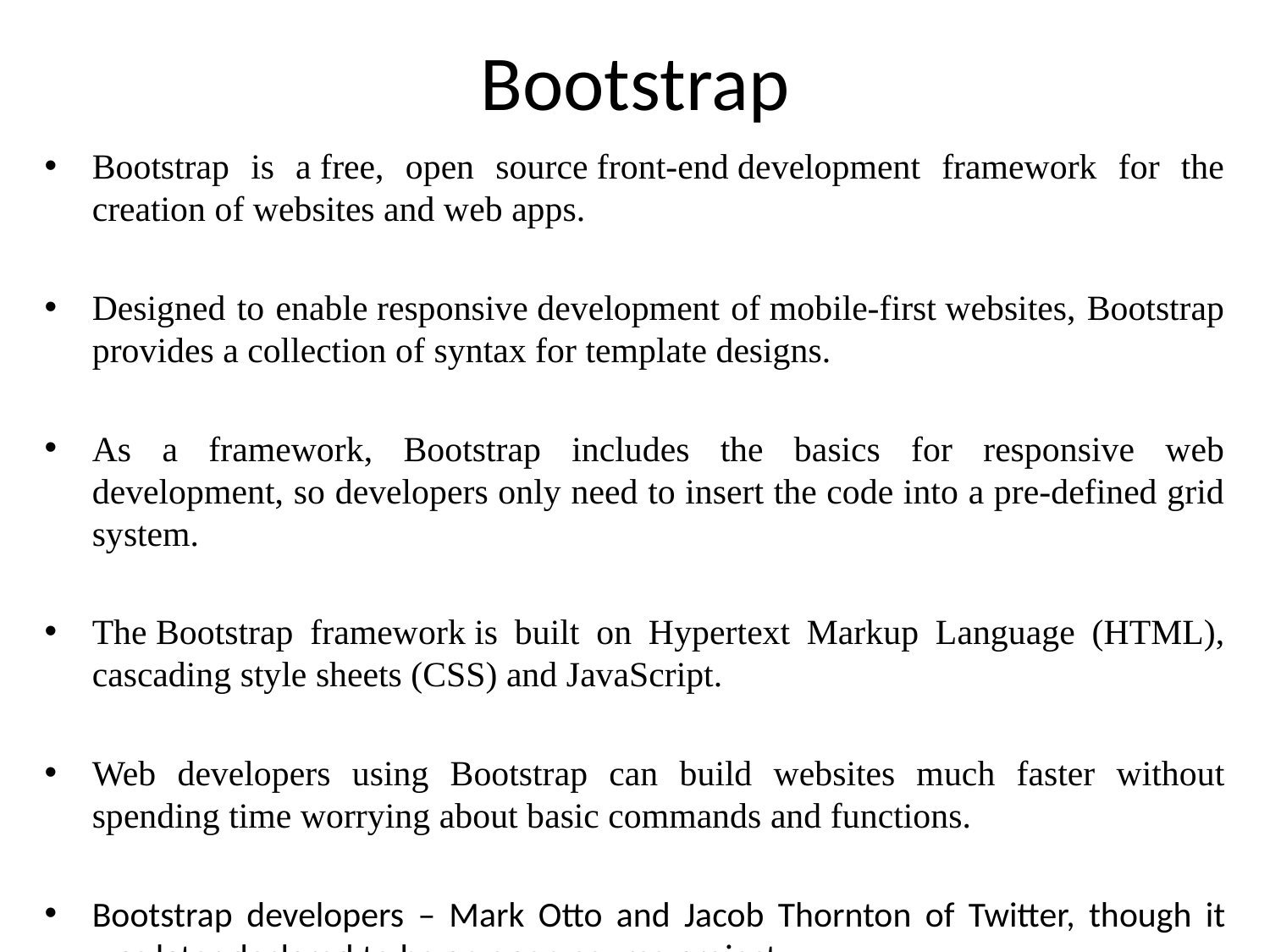

# Bootstrap
Bootstrap is a free, open source front-end development framework for the creation of websites and web apps.

Designed to enable responsive development of mobile-first websites, Bootstrap provides a collection of syntax for template designs.

As a framework, Bootstrap includes the basics for responsive web development, so developers only need to insert the code into a pre-defined grid system.

The Bootstrap framework is built on Hypertext Markup Language (HTML), cascading style sheets (CSS) and JavaScript.

Web developers using Bootstrap can build websites much faster without spending time worrying about basic commands and functions.

Bootstrap developers – Mark Otto and Jacob Thornton of Twitter, though it was later declared to be an open-source project.